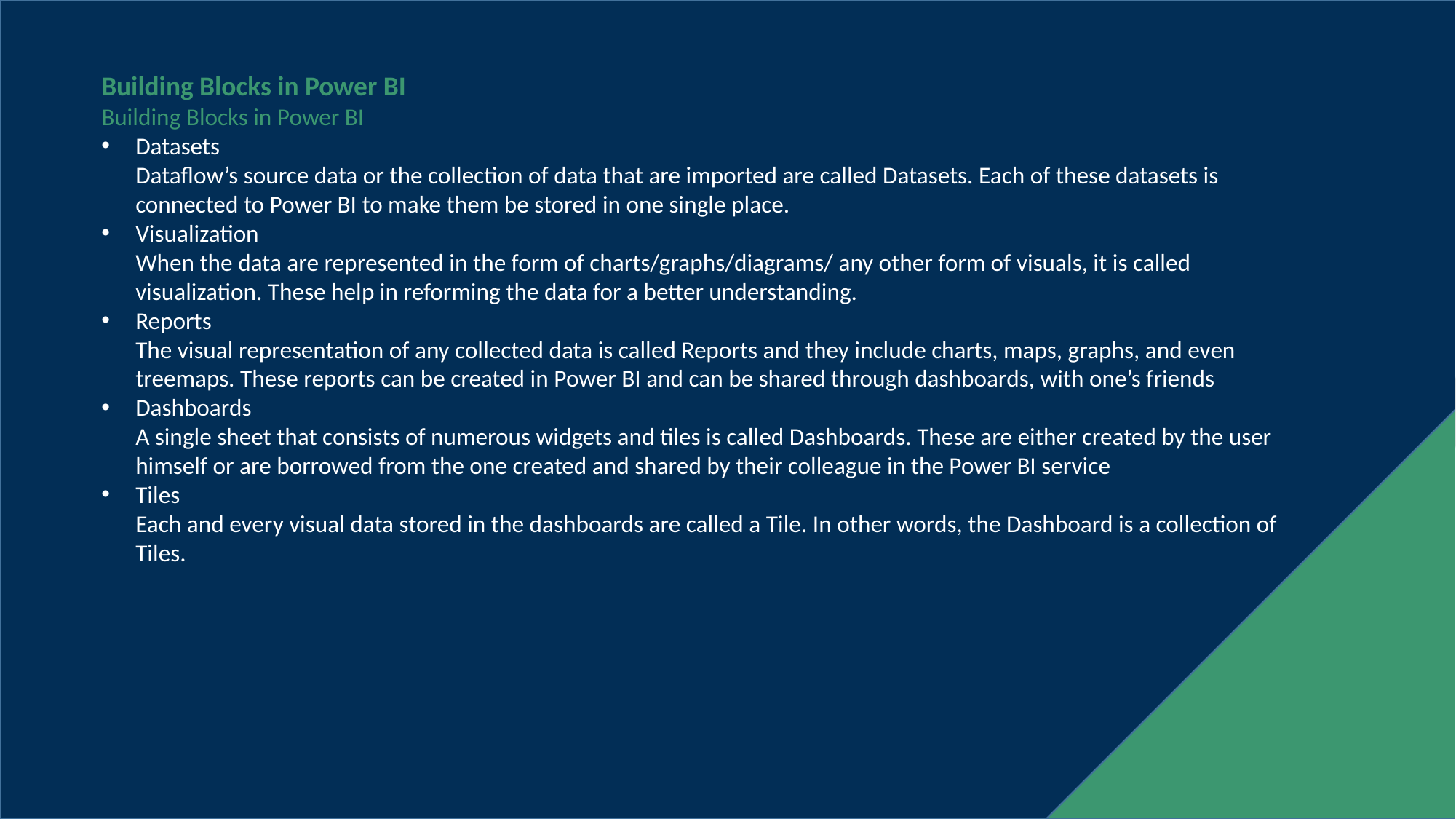

Building Blocks in Power BI
Building Blocks in Power BI
Datasets
Dataflow’s source data or the collection of data that are imported are called Datasets. Each of these datasets is connected to Power BI to make them be stored in one single place.
Visualization
When the data are represented in the form of charts/graphs/diagrams/ any other form of visuals, it is called visualization. These help in reforming the data for a better understanding.
Reports
The visual representation of any collected data is called Reports and they include charts, maps, graphs, and even treemaps. These reports can be created in Power BI and can be shared through dashboards, with one’s friends
Dashboards
A single sheet that consists of numerous widgets and tiles is called Dashboards. These are either created by the user himself or are borrowed from the one created and shared by their colleague in the Power BI service
Tiles
Each and every visual data stored in the dashboards are called a Tile. In other words, the Dashboard is a collection of Tiles.